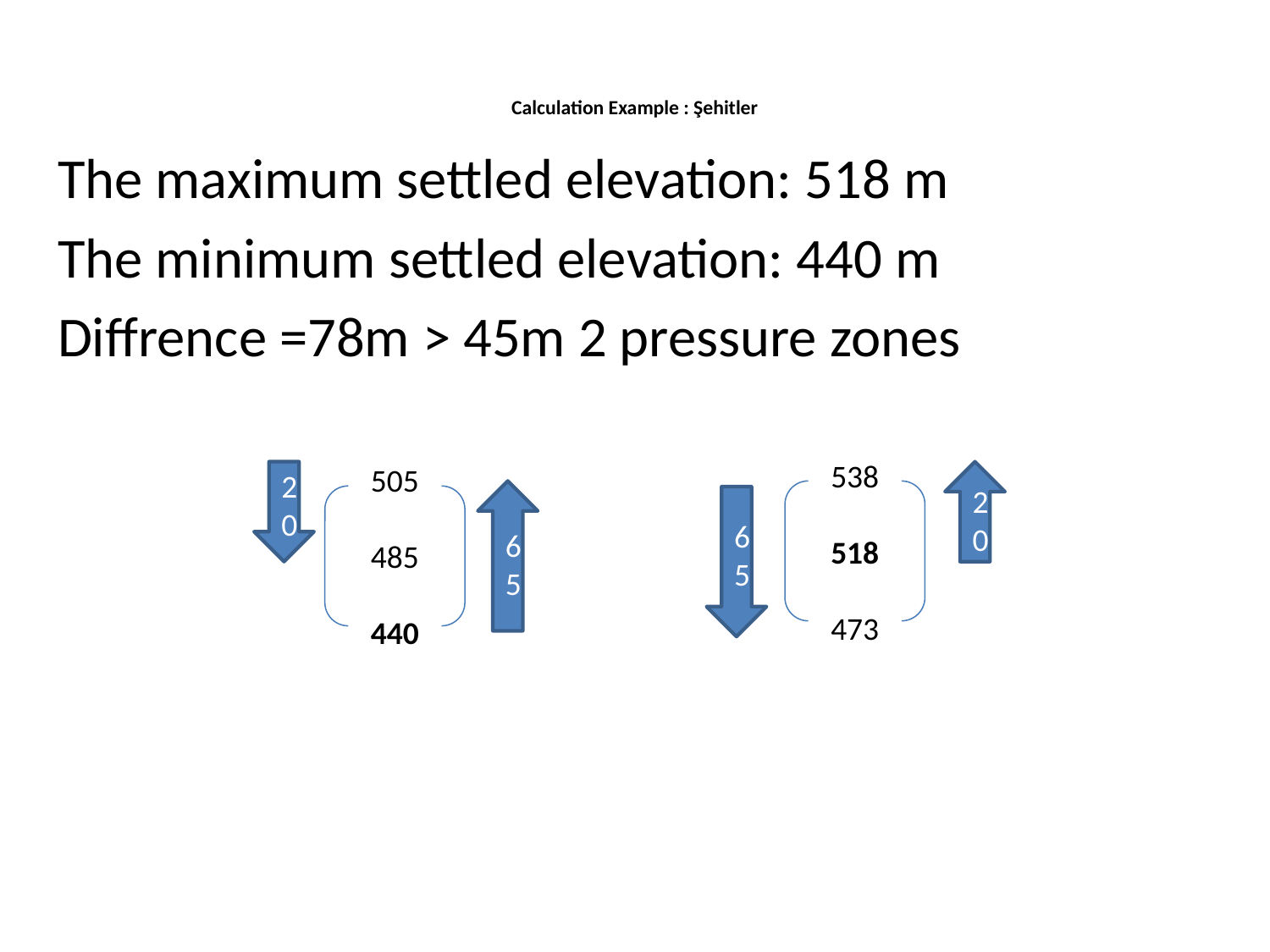

# Calculation Example : Şehitler
The maximum settled elevation: 518 m
The minimum settled elevation: 440 m
Diffrence =78m > 45m 2 pressure zones

20
20
65
538

518

473
505

485

440
65